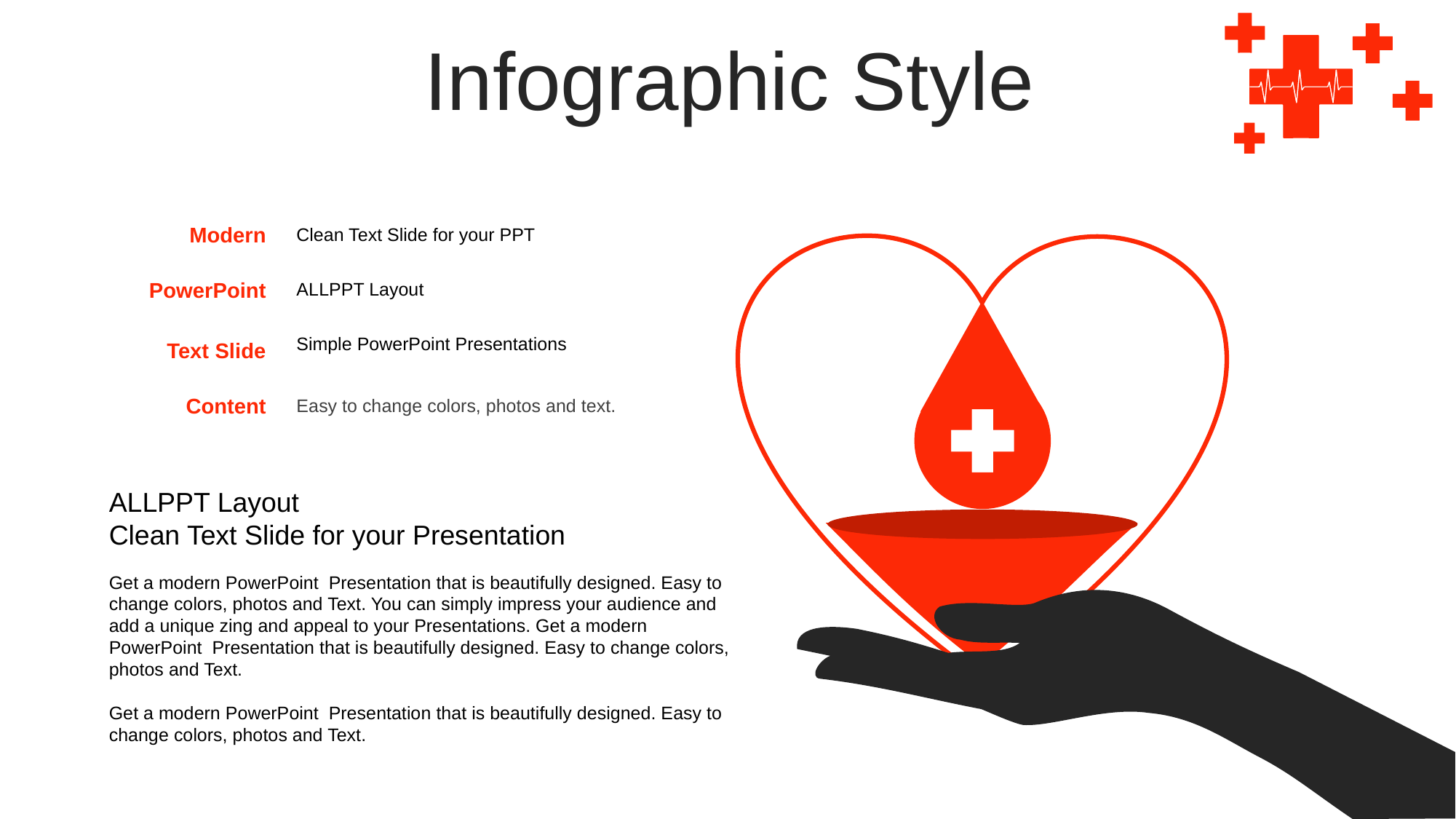

Infographic Style
Modern
Clean Text Slide for your PPT

PowerPoint
ALLPPT Layout

Simple PowerPoint Presentations
Text Slide
Content
Easy to change colors, photos and text.
ALLPPT Layout
Clean Text Slide for your Presentation

Get a modern PowerPoint  Presentation that is beautifully designed. Easy to change colors, photos and Text. You can simply impress your audience and add a unique zing and appeal to your Presentations. Get a modern PowerPoint  Presentation that is beautifully designed. Easy to change colors, photos and Text.

Get a modern PowerPoint  Presentation that is beautifully designed. Easy to change colors, photos and Text.